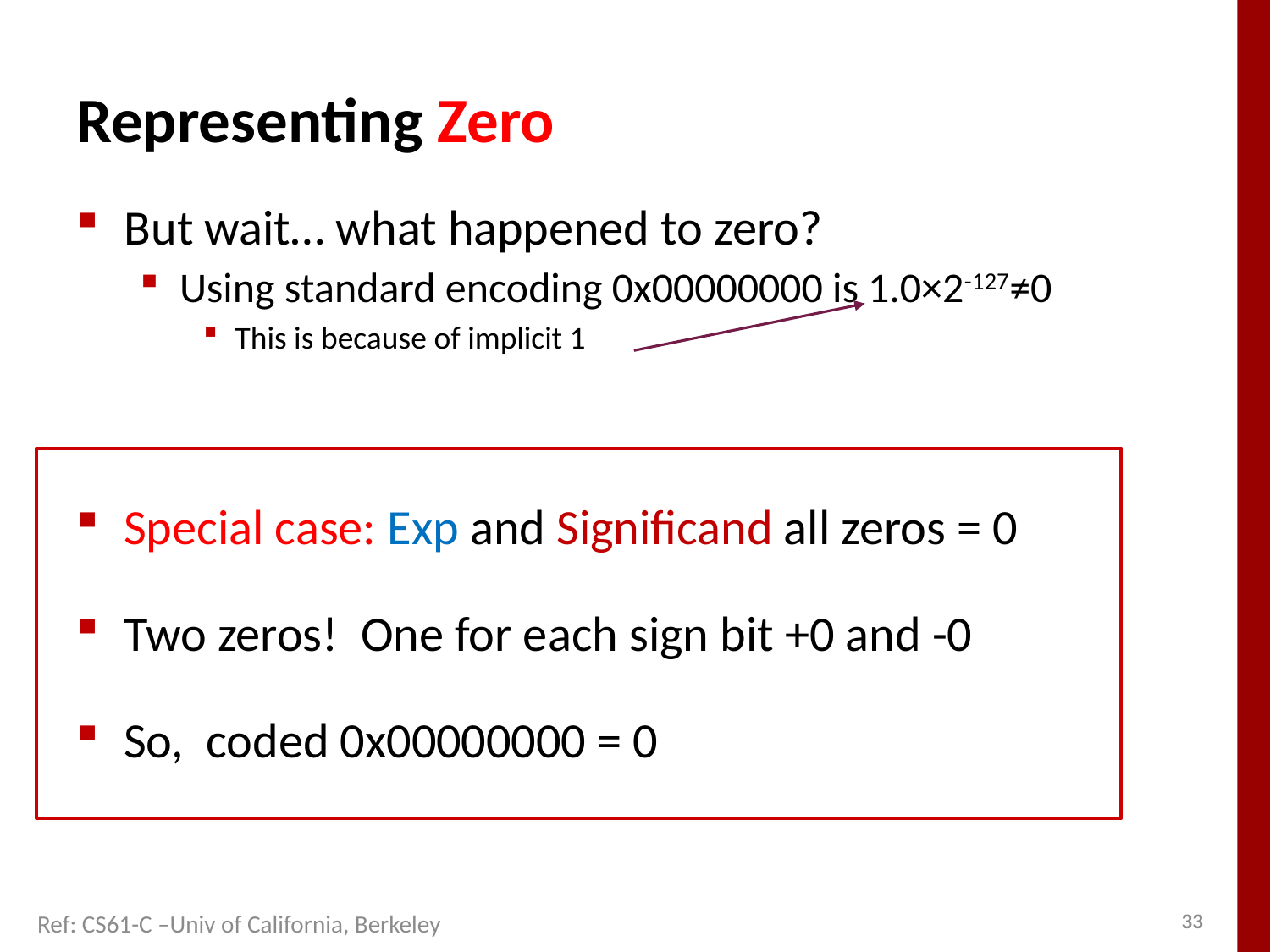

# Representing Zero
But wait… what happened to zero?
Using standard encoding 0x00000000 is 1.0×2-127≠0
This is because of implicit 1

Special case: Exp and Significand all zeros = 0

Two zeros!  One for each sign bit +0 and -0

So,  coded 0x00000000 = 0

Ref: CS61-C –Univ of California, Berkeley